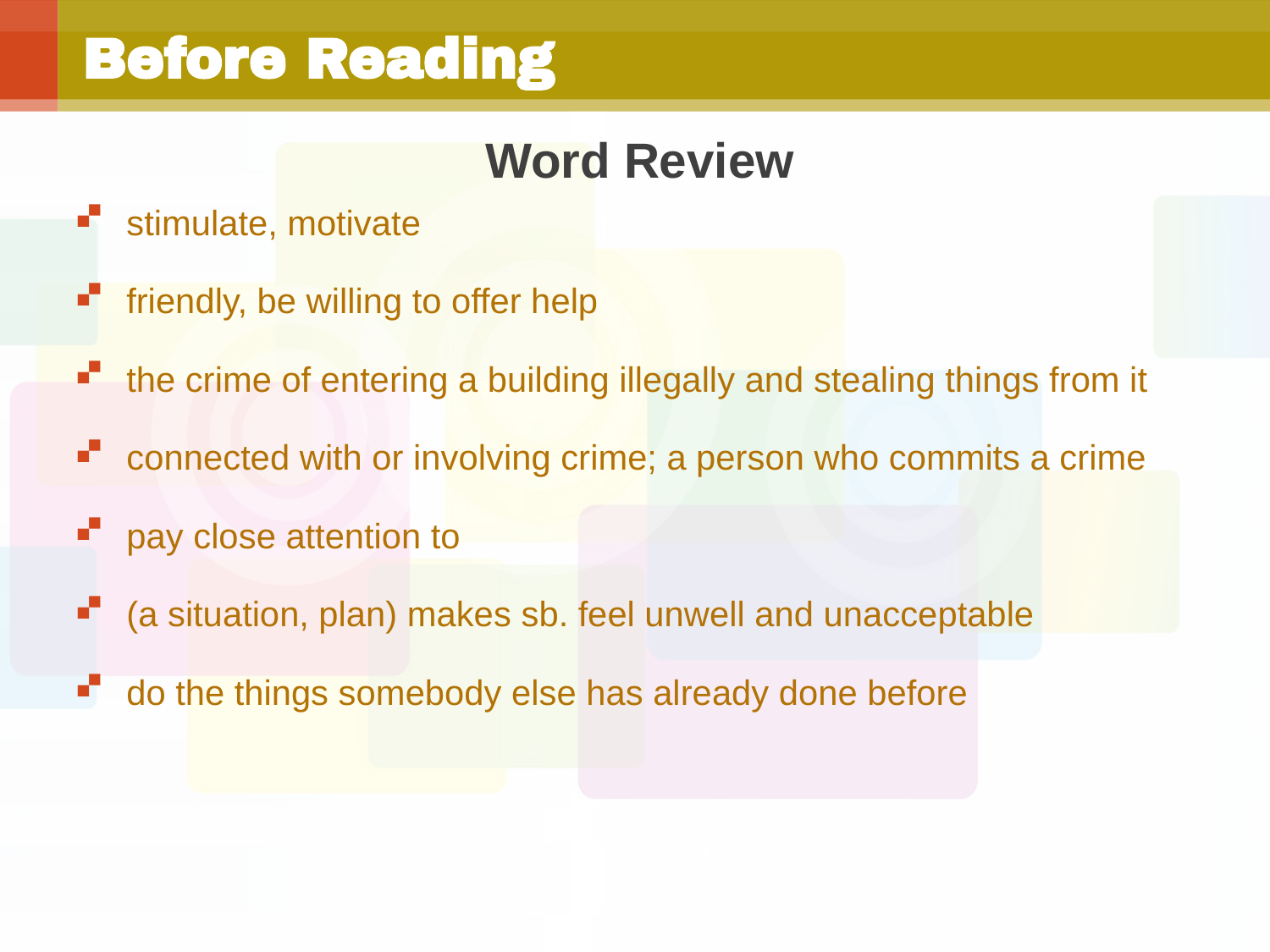

# Before Reading
Word Review
stimulate, motivate
friendly, be willing to offer help
the crime of entering a building illegally and stealing things from it
connected with or involving crime; a person who commits a crime
pay close attention to
(a situation, plan) makes sb. feel unwell and unacceptable
do the things somebody else has already done before